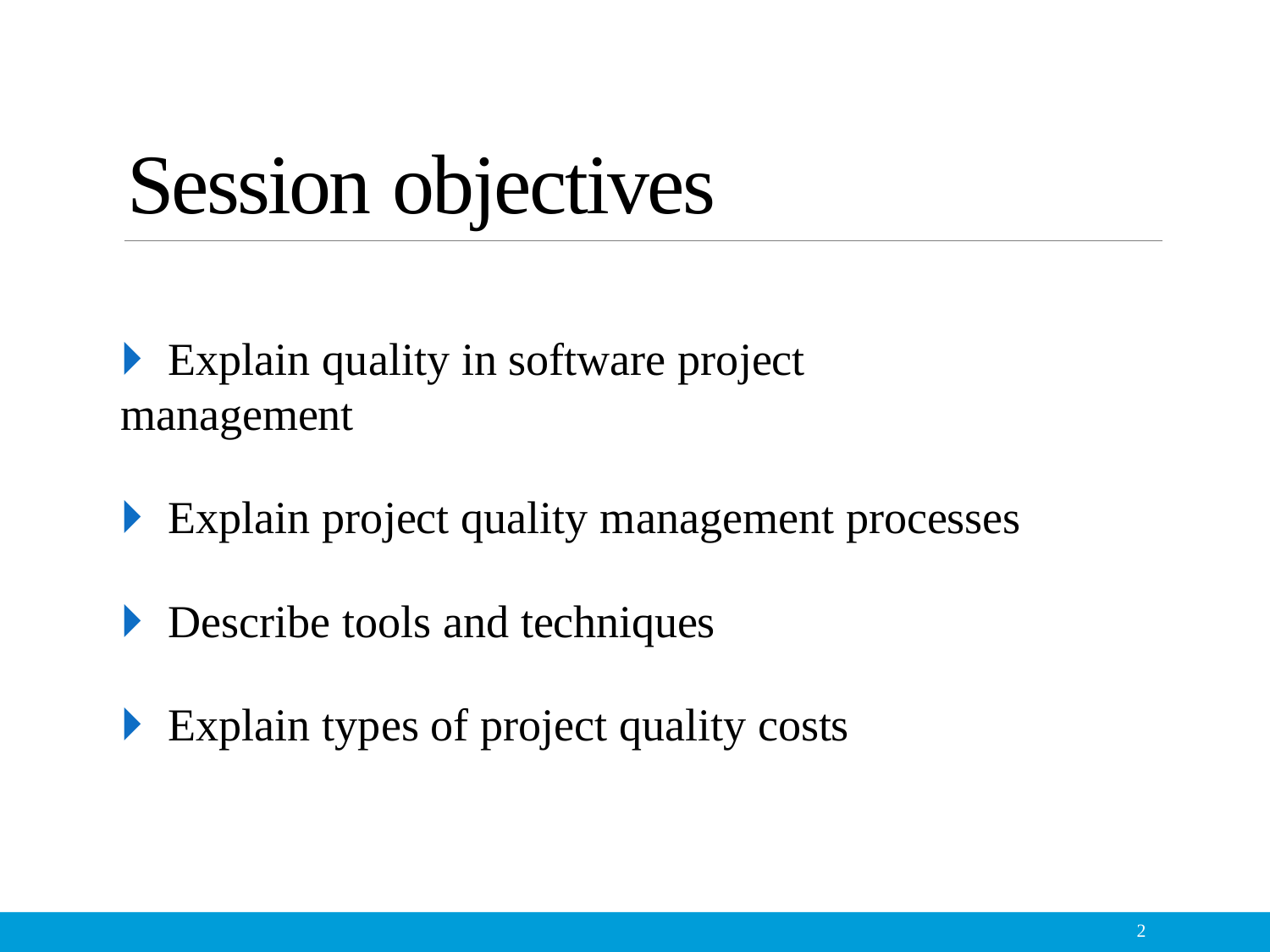

# Session objectives
🞂​ Explain quality in software project management
🞂​ Explain project quality management processes
🞂​ Describe tools and techniques
🞂​ Explain types of project quality costs
2